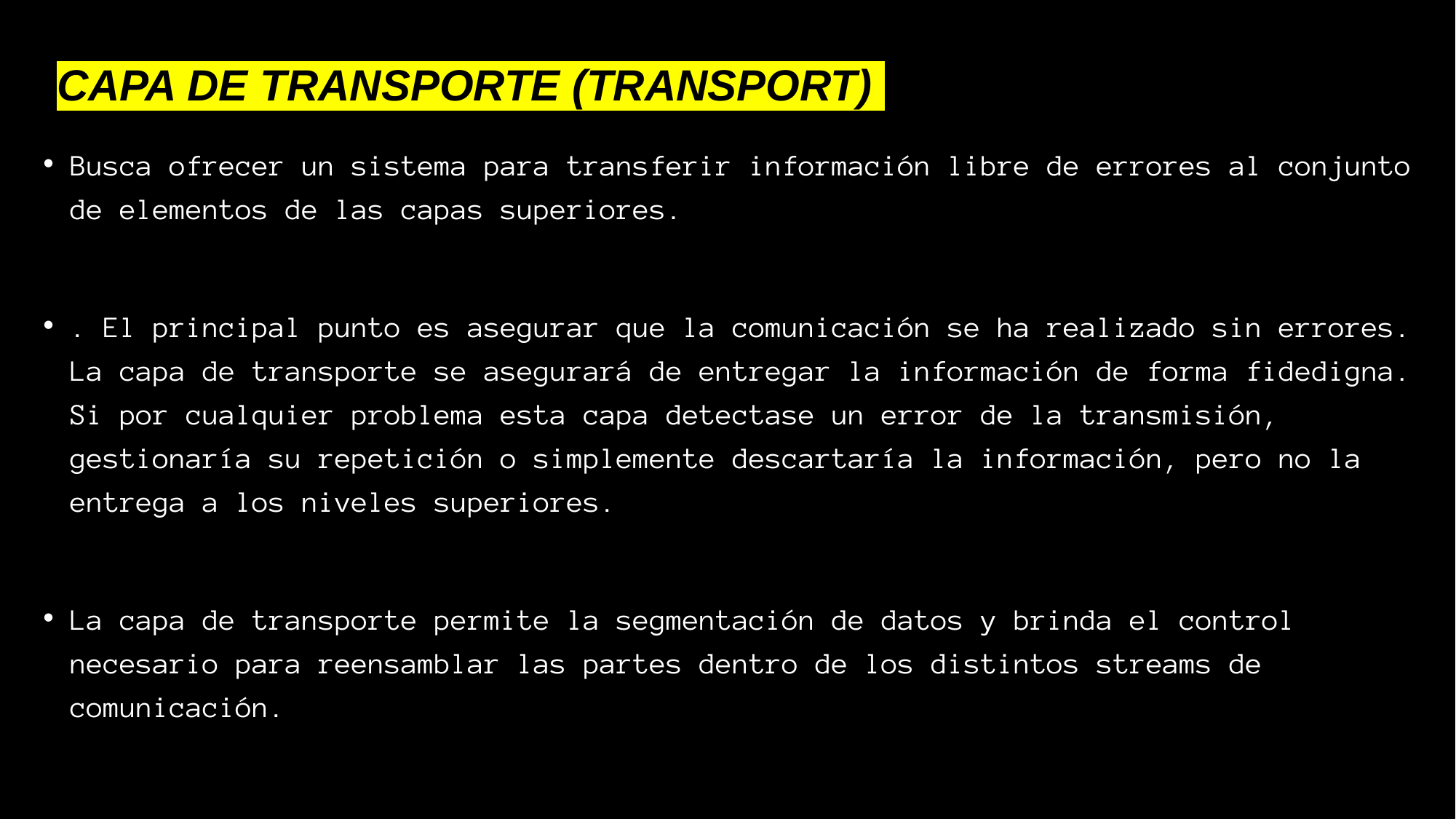

# CAPA DE TRANSPORTE (TRANSPORT)
Busca ofrecer un sistema para transferir información libre de errores al conjunto de elementos de las capas superiores.

. El principal punto es asegurar que la comunicación se ha realizado sin errores. La capa de transporte se asegurará de entregar la información de forma fidedigna. Si por cualquier problema esta capa detectase un error de la transmisión, gestionaría su repetición o simplemente descartaría la información, pero no la entrega a los niveles superiores.

La capa de transporte permite la segmentación de datos y brinda el control necesario para reensamblar las partes dentro de los distintos streams de comunicación.